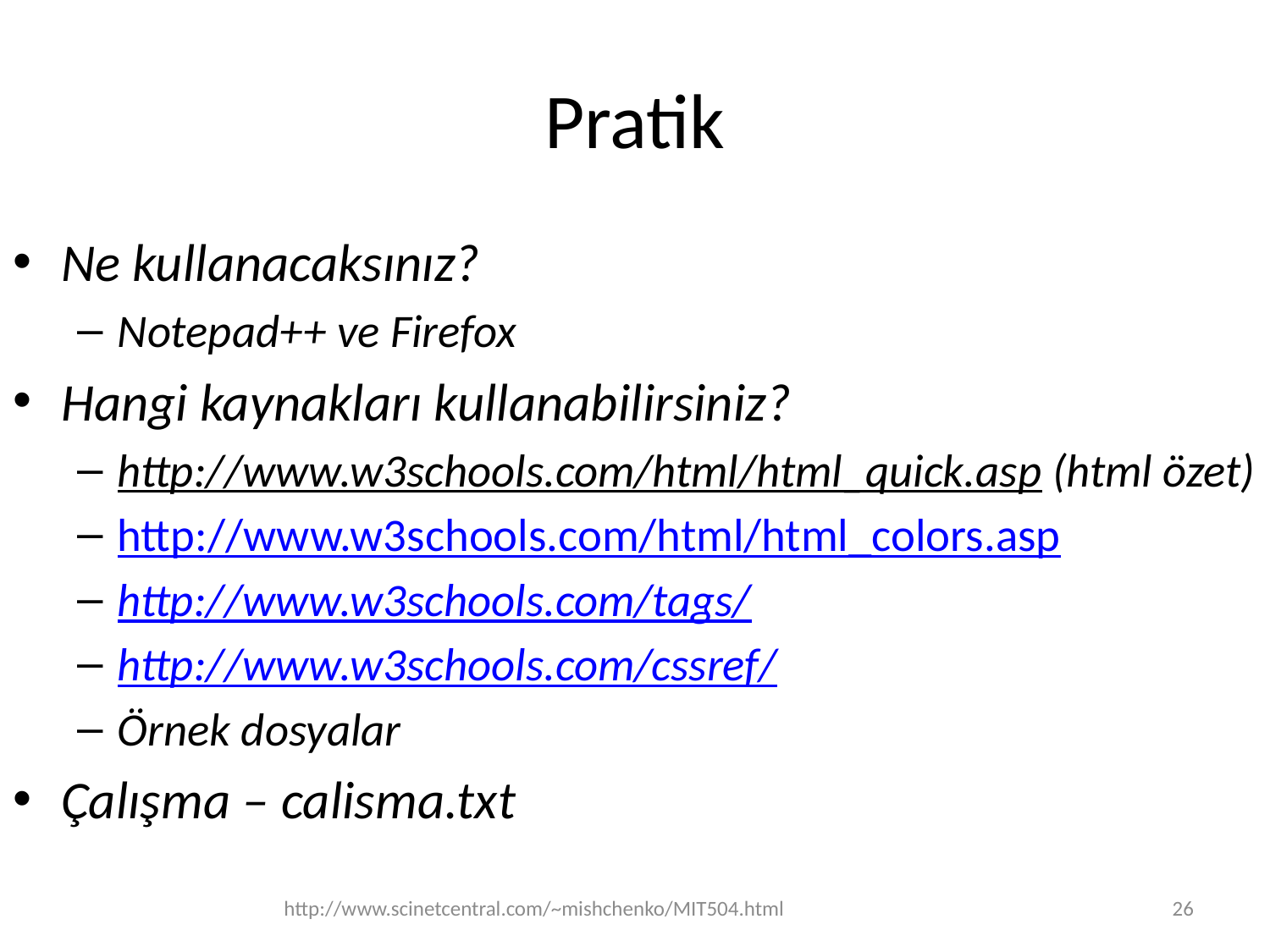

# Pratik
Ne kullanacaksınız?
Notepad++ ve Firefox
Hangi kaynakları kullanabilirsiniz?
http://www.w3schools.com/html/html_quick.asp (html özet)
http://www.w3schools.com/html/html_colors.asp
http://www.w3schools.com/tags/
http://www.w3schools.com/cssref/
Örnek dosyalar
Çalışma – calisma.txt
http://www.scinetcentral.com/~mishchenko/MIT504.html
26